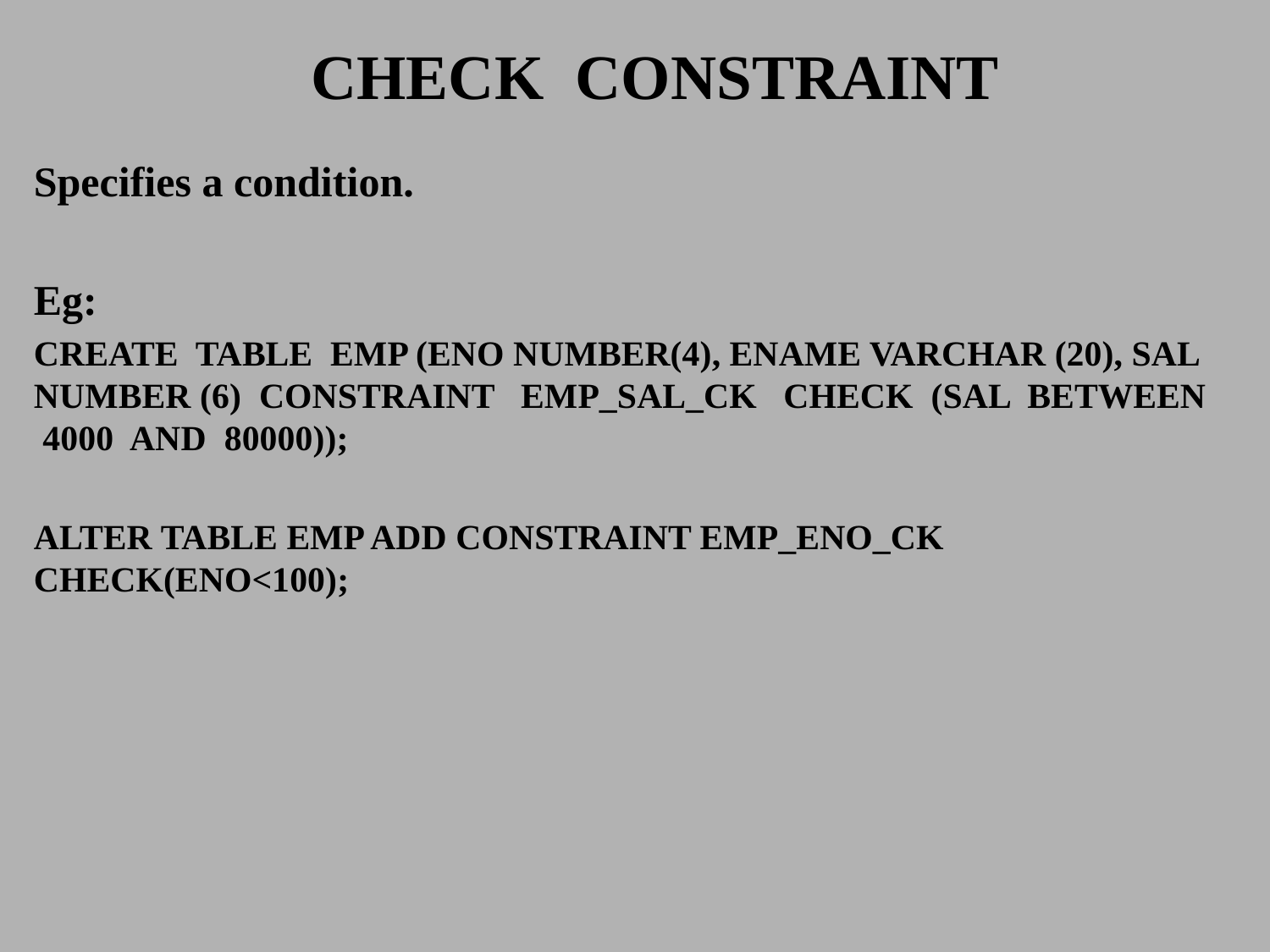

# CHECK  CONSTRAINT
Specifies a condition.

Eg:
CREATE  TABLE  EMP (ENO NUMBER(4), ENAME VARCHAR (20), SAL  NUMBER (6)  CONSTRAINT   EMP_SAL_CK   CHECK  (SAL  BETWEEN  4000  AND  80000));

ALTER TABLE EMP ADD CONSTRAINT EMP_ENO_CK CHECK(ENO<100);